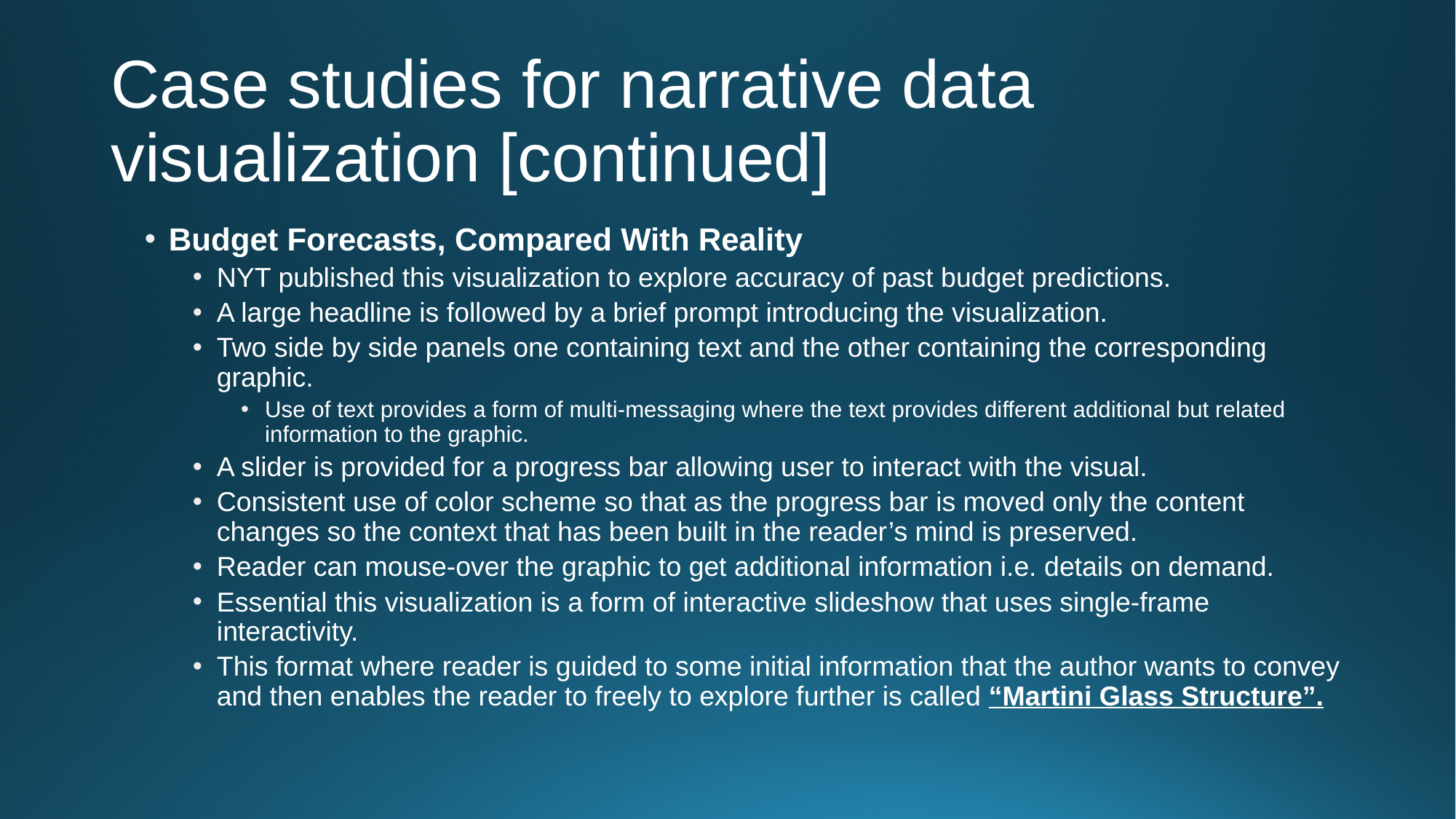

# Case studies for narrative data visualization [continued]
Budget Forecasts, Compared With Reality
NYT published this visualization to explore accuracy of past budget predictions.
A large headline is followed by a brief prompt introducing the visualization.
Two side by side panels one containing text and the other containing the corresponding graphic.
Use of text provides a form of multi-messaging where the text provides different additional but related information to the graphic.
A slider is provided for a progress bar allowing user to interact with the visual.
Consistent use of color scheme so that as the progress bar is moved only the content changes so the context that has been built in the reader’s mind is preserved.
Reader can mouse-over the graphic to get additional information i.e. details on demand.
Essential this visualization is a form of interactive slideshow that uses single-frame interactivity.
This format where reader is guided to some initial information that the author wants to convey and then enables the reader to freely to explore further is called “Martini Glass Structure”.